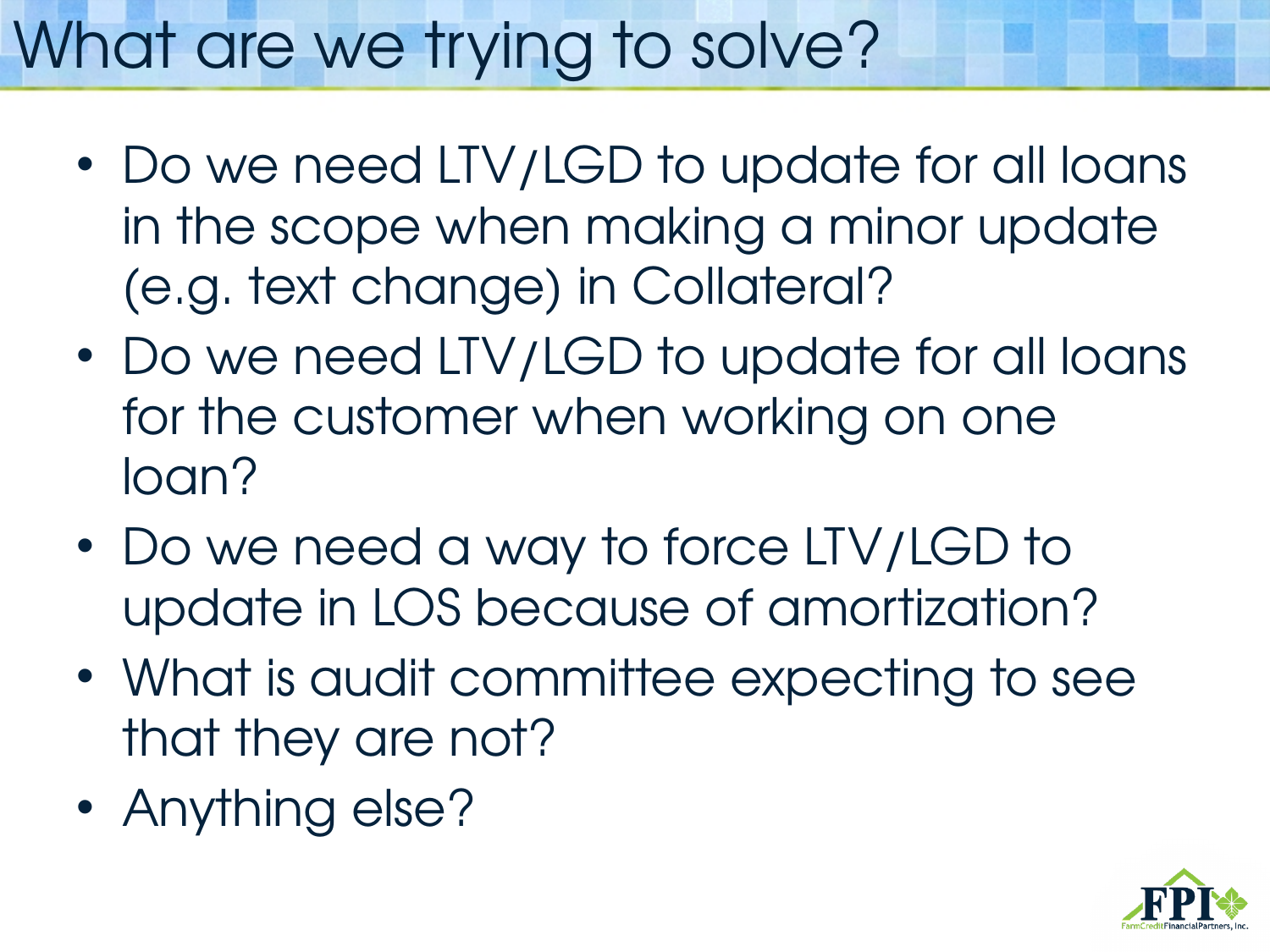

# What are we trying to solve?
Do we need LTV/LGD to update for all loans in the scope when making a minor update (e.g. text change) in Collateral?
Do we need LTV/LGD to update for all loans for the customer when working on one loan?
Do we need a way to force LTV/LGD to update in LOS because of amortization?
What is audit committee expecting to see that they are not?
Anything else?